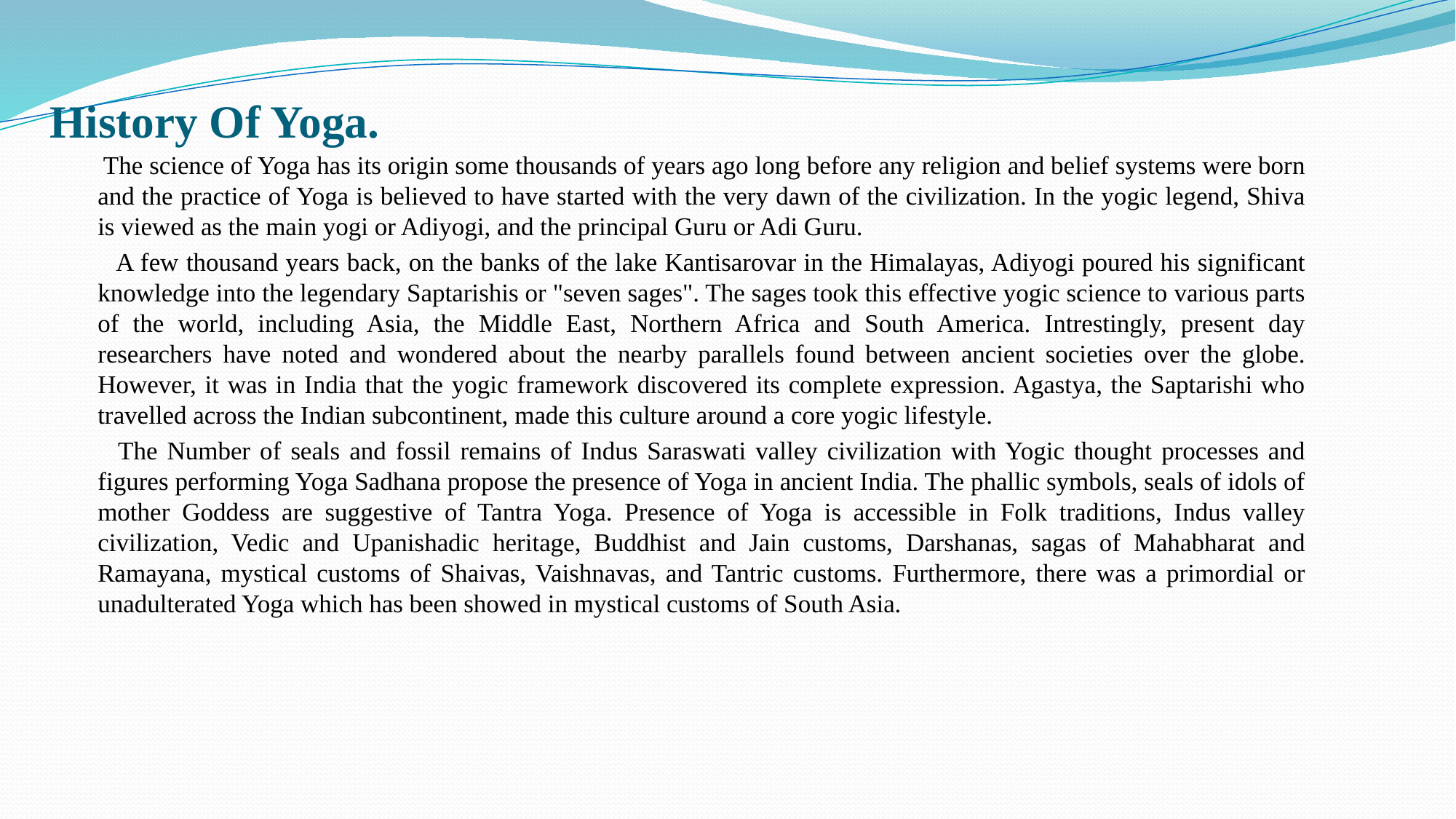

# History Of Yoga.

     The science of Yoga has its origin some thousands of years ago long before any religion and belief systems were born and the practice of Yoga is believed to have started with the very dawn of the civilization. In the yogic legend, Shiva is viewed as the main yogi or Adiyogi, and the principal Guru or Adi Guru.
      A few thousand years back, on the banks of the lake Kantisarovar in the Himalayas, Adiyogi poured his significant knowledge into the legendary Saptarishis or "seven sages". The sages took this effective yogic science to various parts of the world, including Asia, the Middle East, Northern Africa and South America. Intrestingly, present day researchers have noted and wondered about the nearby parallels found between ancient societies over the globe. However, it was in India that the yogic framework discovered its complete expression. Agastya, the Saptarishi who travelled across the Indian subcontinent, made this culture around a core yogic lifestyle.
     The Number of seals and fossil remains of Indus Saraswati valley civilization with Yogic thought processes and figures performing Yoga Sadhana propose the presence of Yoga in ancient India. The phallic symbols, seals of idols of mother Goddess are suggestive of Tantra Yoga. Presence of Yoga is accessible in Folk traditions, Indus valley civilization, Vedic and Upanishadic heritage, Buddhist and Jain customs, Darshanas, sagas of Mahabharat and Ramayana, mystical customs of Shaivas, Vaishnavas, and Tantric customs. Furthermore, there was a primordial or unadulterated Yoga which has been showed in mystical customs of South Asia.